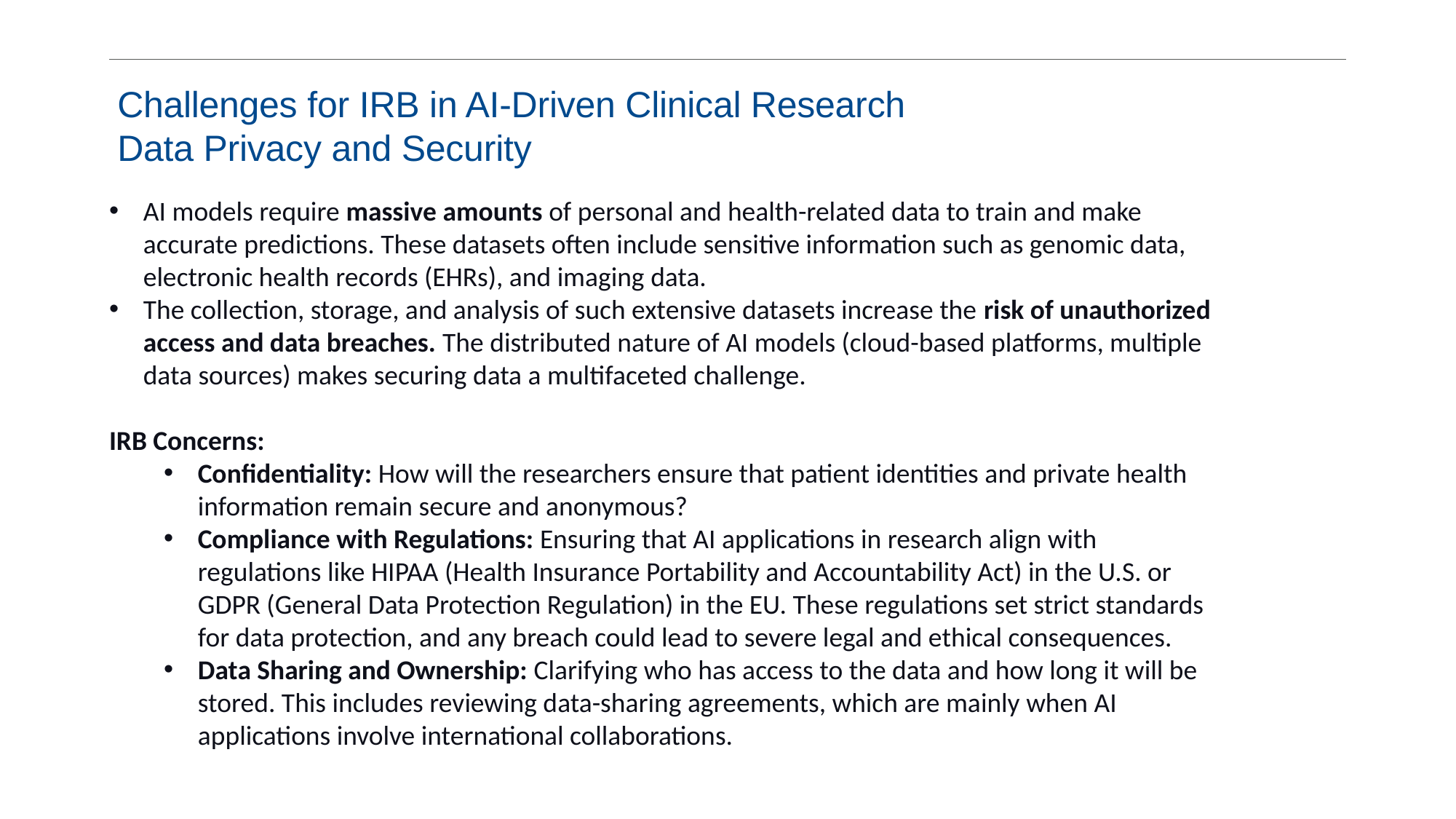

# Challenges for IRB in AI-Driven Clinical Research Data Privacy and Security
AI models require massive amounts of personal and health-related data to train and make accurate predictions. These datasets often include sensitive information such as genomic data, electronic health records (EHRs), and imaging data.
The collection, storage, and analysis of such extensive datasets increase the risk of unauthorized access and data breaches. The distributed nature of AI models (cloud-based platforms, multiple data sources) makes securing data a multifaceted challenge.

IRB Concerns:
Confidentiality: How will the researchers ensure that patient identities and private health information remain secure and anonymous?
Compliance with Regulations: Ensuring that AI applications in research align with regulations like HIPAA (Health Insurance Portability and Accountability Act) in the U.S. or GDPR (General Data Protection Regulation) in the EU. These regulations set strict standards for data protection, and any breach could lead to severe legal and ethical consequences.
Data Sharing and Ownership: Clarifying who has access to the data and how long it will be stored. This includes reviewing data-sharing agreements, which are mainly when AI applications involve international collaborations.